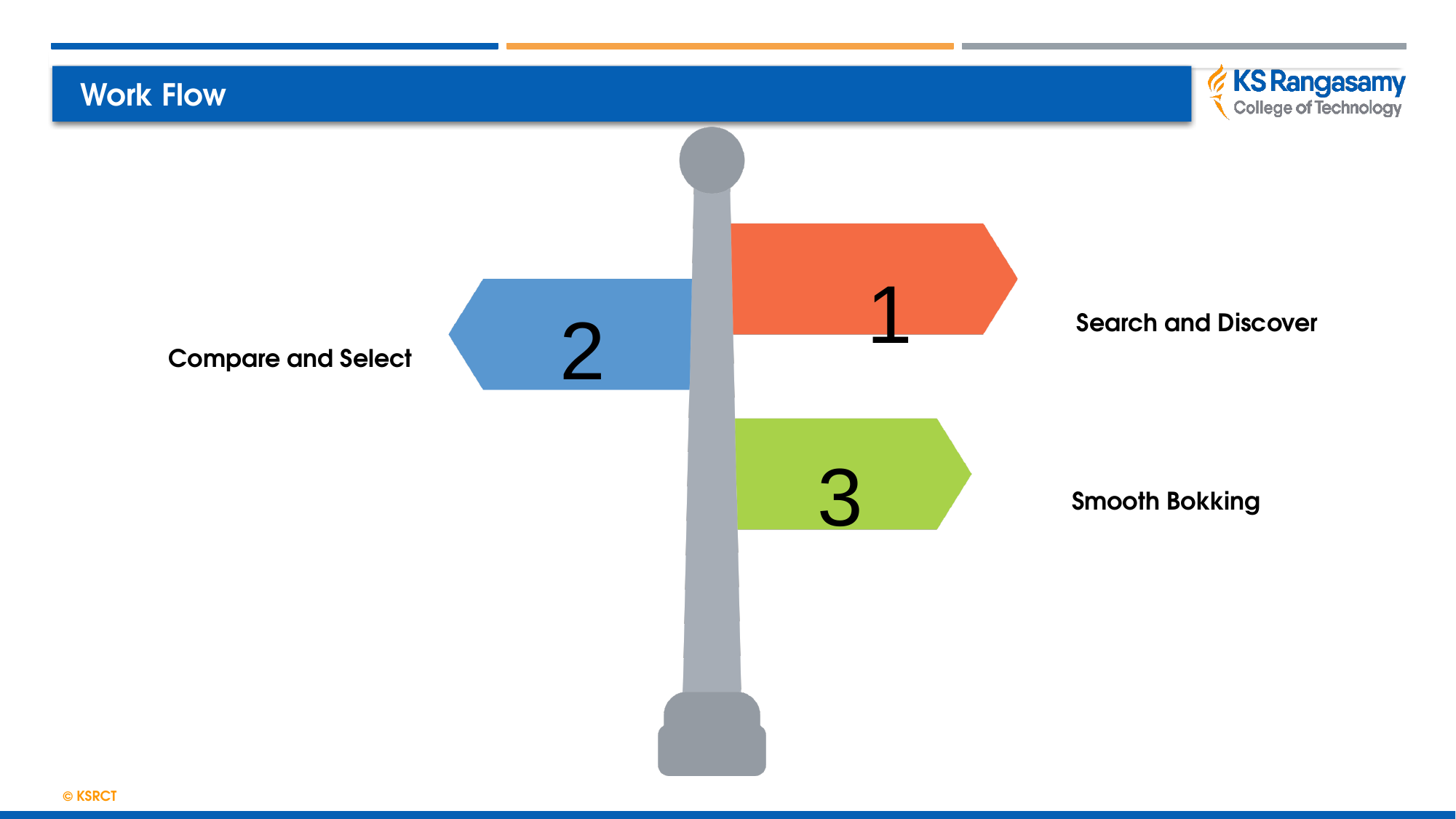

# Work Flow

1
2
Search and Discover
Compare and Select
3
Smooth Bokking
© KSRCT
4